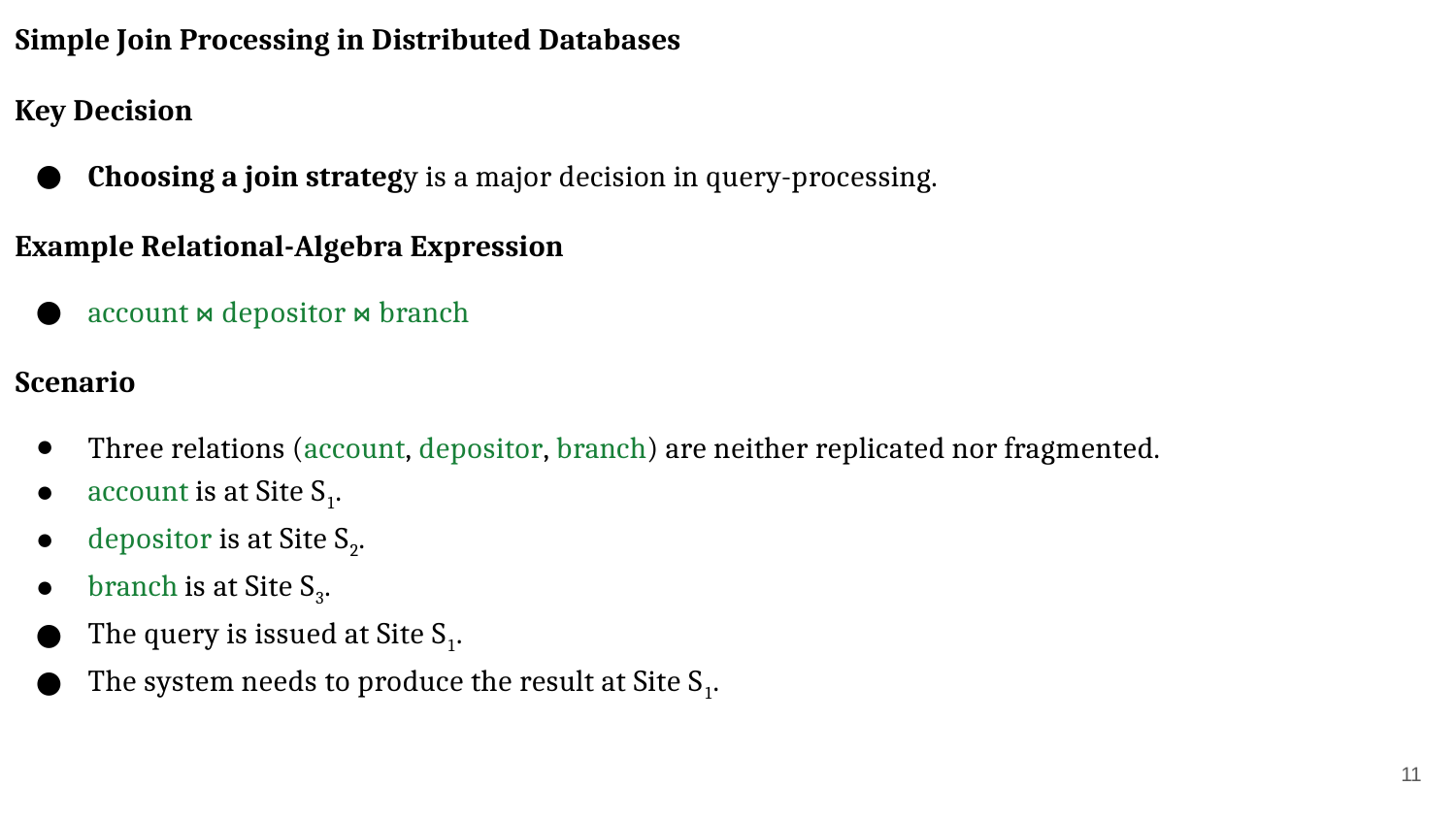

Simple Join Processing in Distributed Databases
Key Decision
Choosing a join strategy is a major decision in query-processing.
Example Relational-Algebra Expression
account ⋈ depositor ⋈ branch
Scenario
Three relations (account, depositor, branch) are neither replicated nor fragmented.
account is at Site S1.
depositor is at Site S2.
branch is at Site S3.
The query is issued at Site S1.
The system needs to produce the result at Site S1.
11